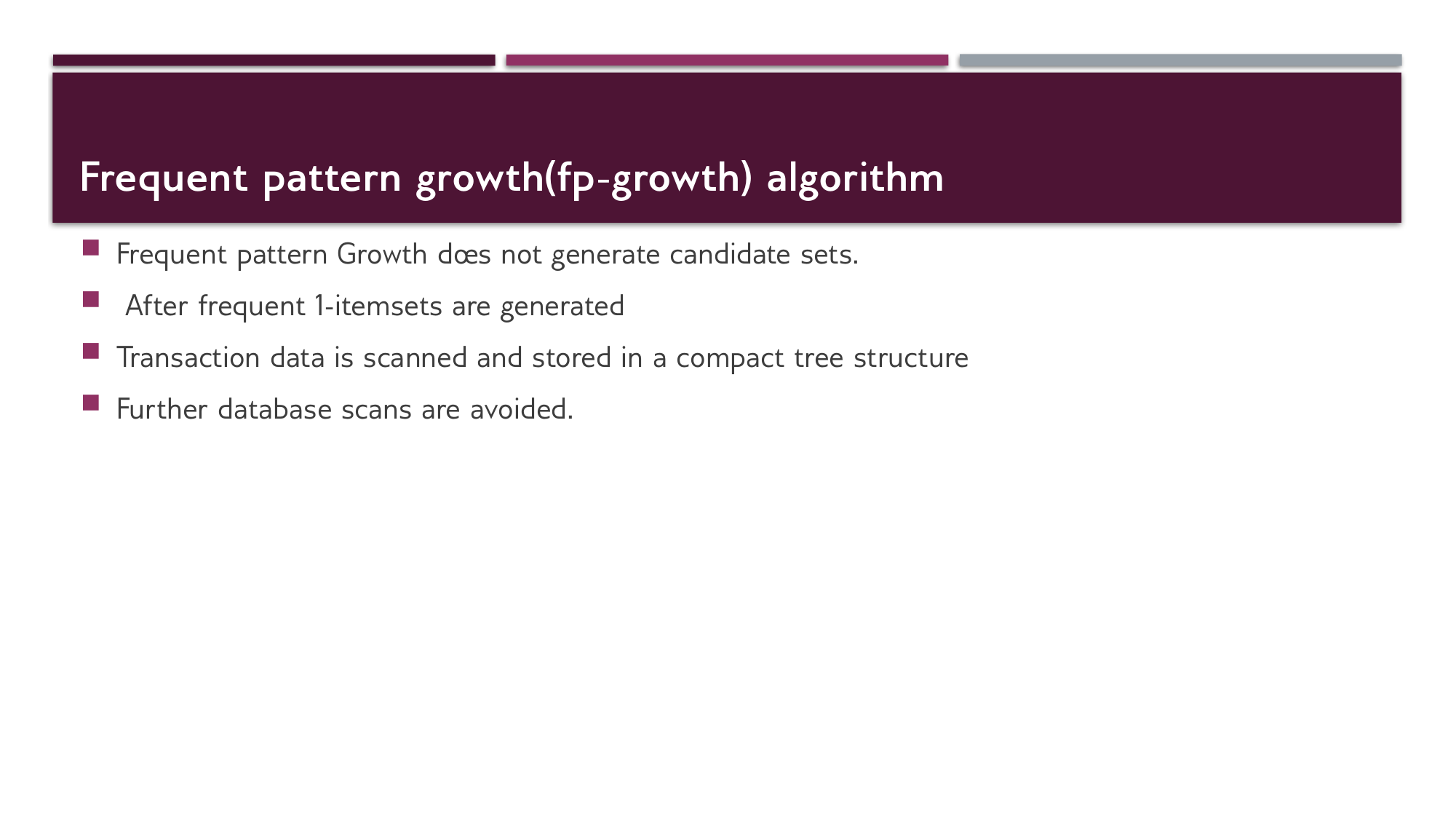

# Frequent pattern growth(fp-growth) algorithm
Frequent pattern Growth does not generate candidate sets.
 After frequent 1-itemsets are generated
Transaction data is scanned and stored in a compact tree structure
Further database scans are avoided.